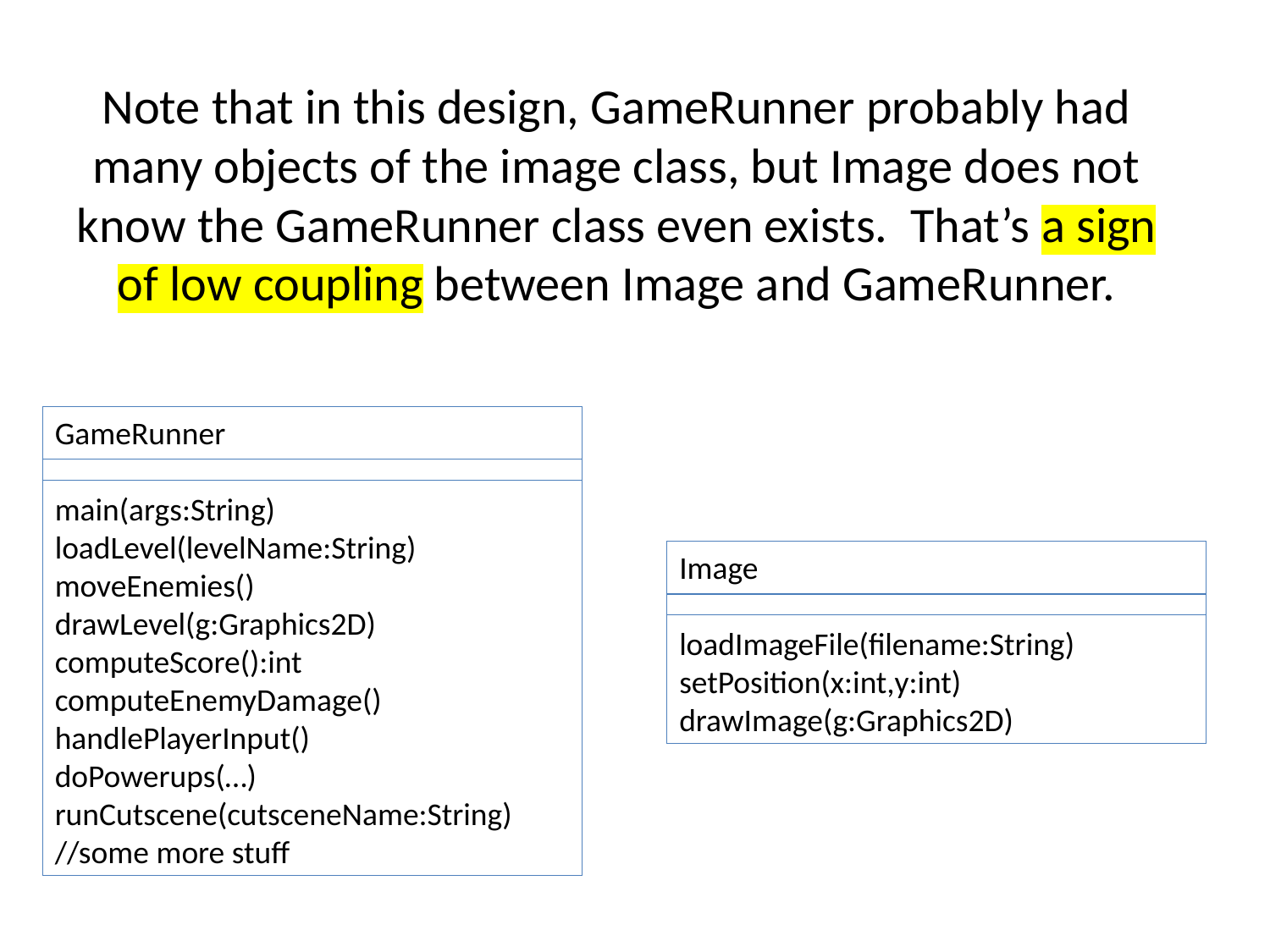

# Note that in this design, GameRunner probably had many objects of the image class, but Image does not know the GameRunner class even exists.  That’s a sign of low coupling between Image and GameRunner.
GameRunner

main(args:String)
loadLevel(levelName:String)
moveEnemies()
drawLevel(g:Graphics2D)
computeScore():int
computeEnemyDamage()
handlePlayerInput()
doPowerups(…)
runCutscene(cutsceneName:String)
//some more stuff
Image

loadImageFile(filename:String)
setPosition(x:int,y:int)
drawImage(g:Graphics2D)